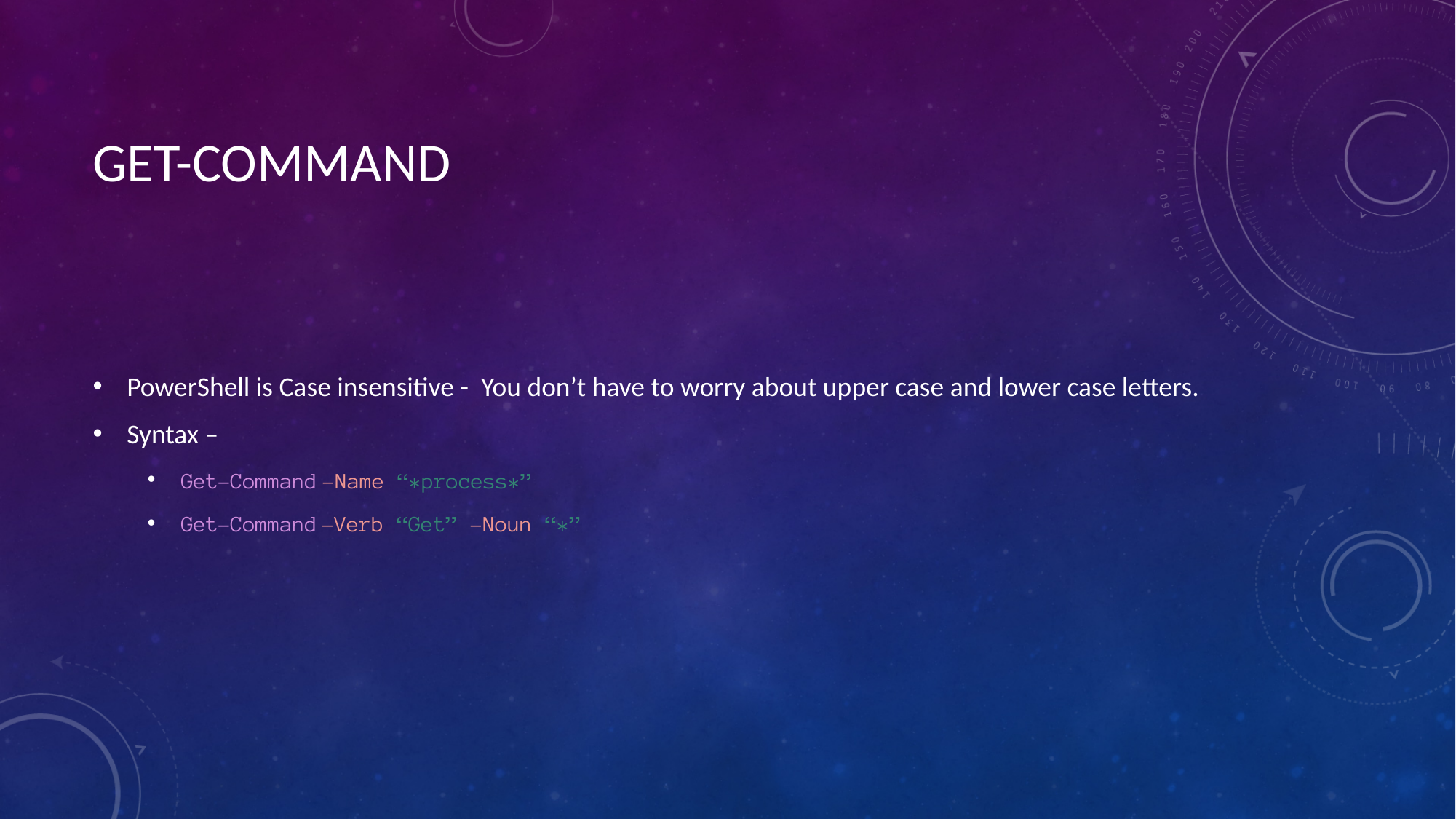

# GET-COMMAND
PowerShell is Case insensitive -  You don’t have to worry about upper case and lower case letters.
Syntax –
Get-Command –Name “*process*”
Get-Command –Verb “Get” –Noun “*”